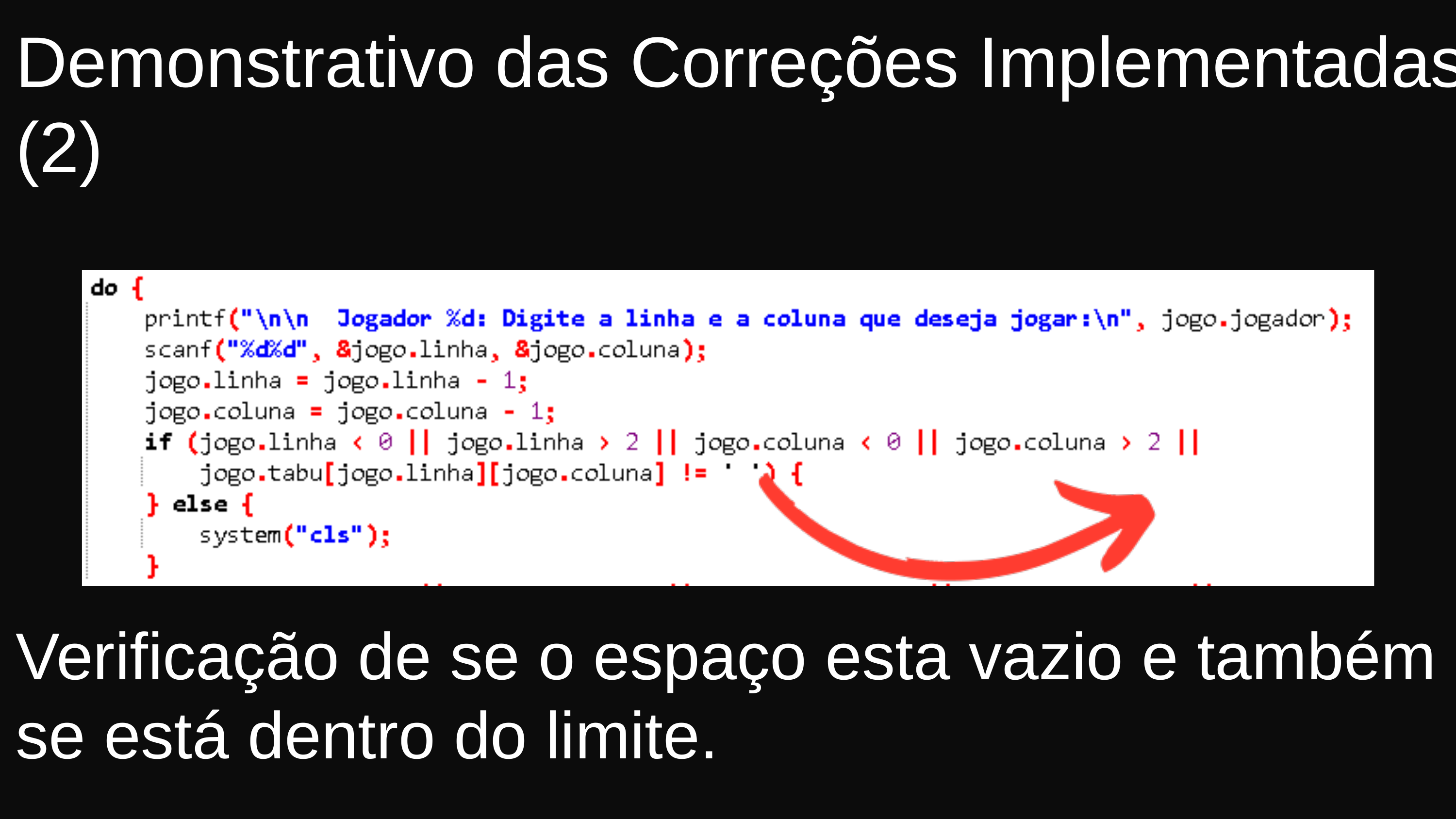

Demonstrativo das Correções Implementadas (2)

Verificação de se o espaço esta vazio e também se está dentro do limite.